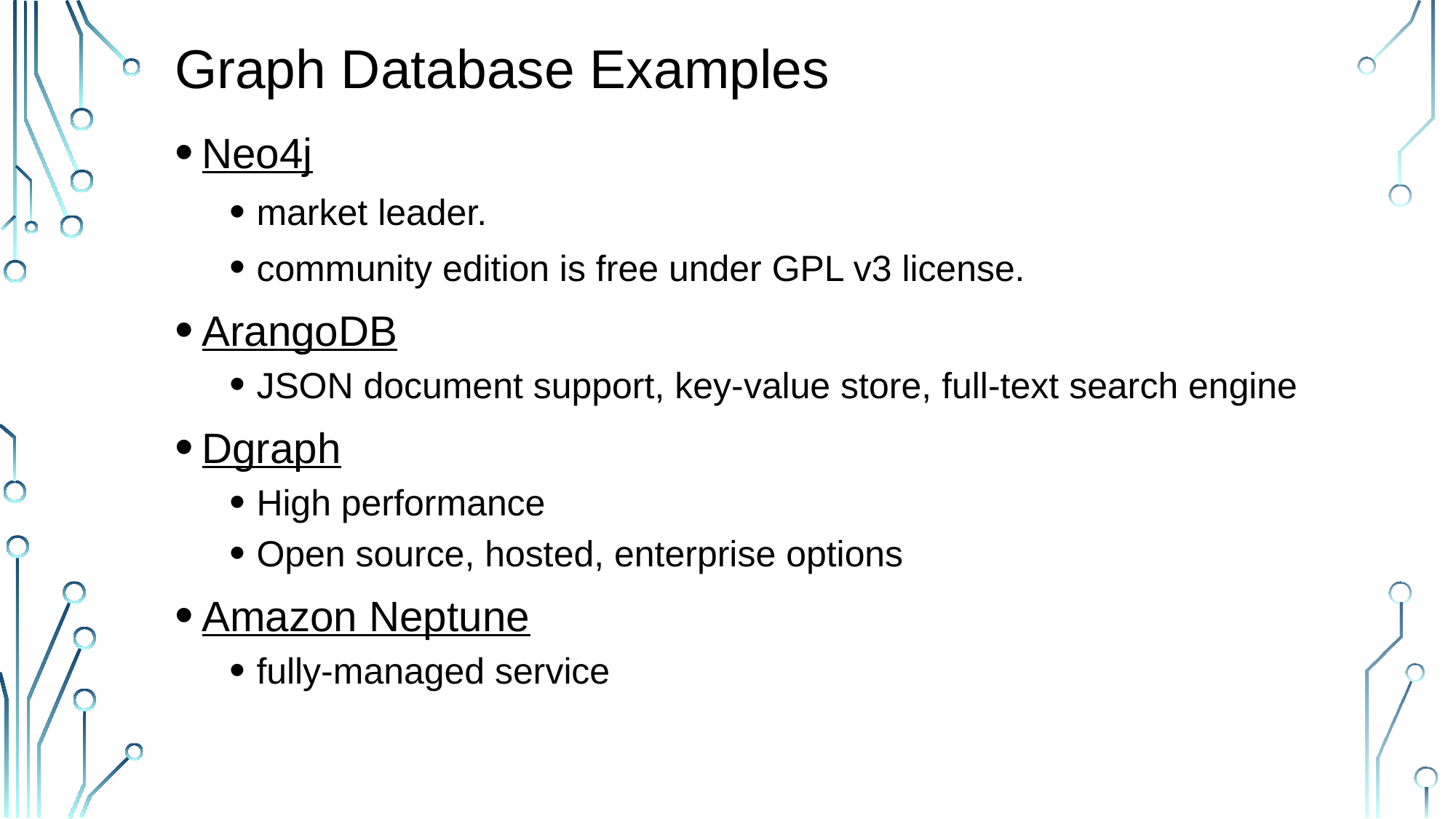

# Graph Database Examples
Neo4j
market leader.
community edition is free under GPL v3 license.
ArangoDB
JSON document support, key-value store, full-text search engine
Dgraph
High performance
Open source, hosted, enterprise options
Amazon Neptune
fully-managed service